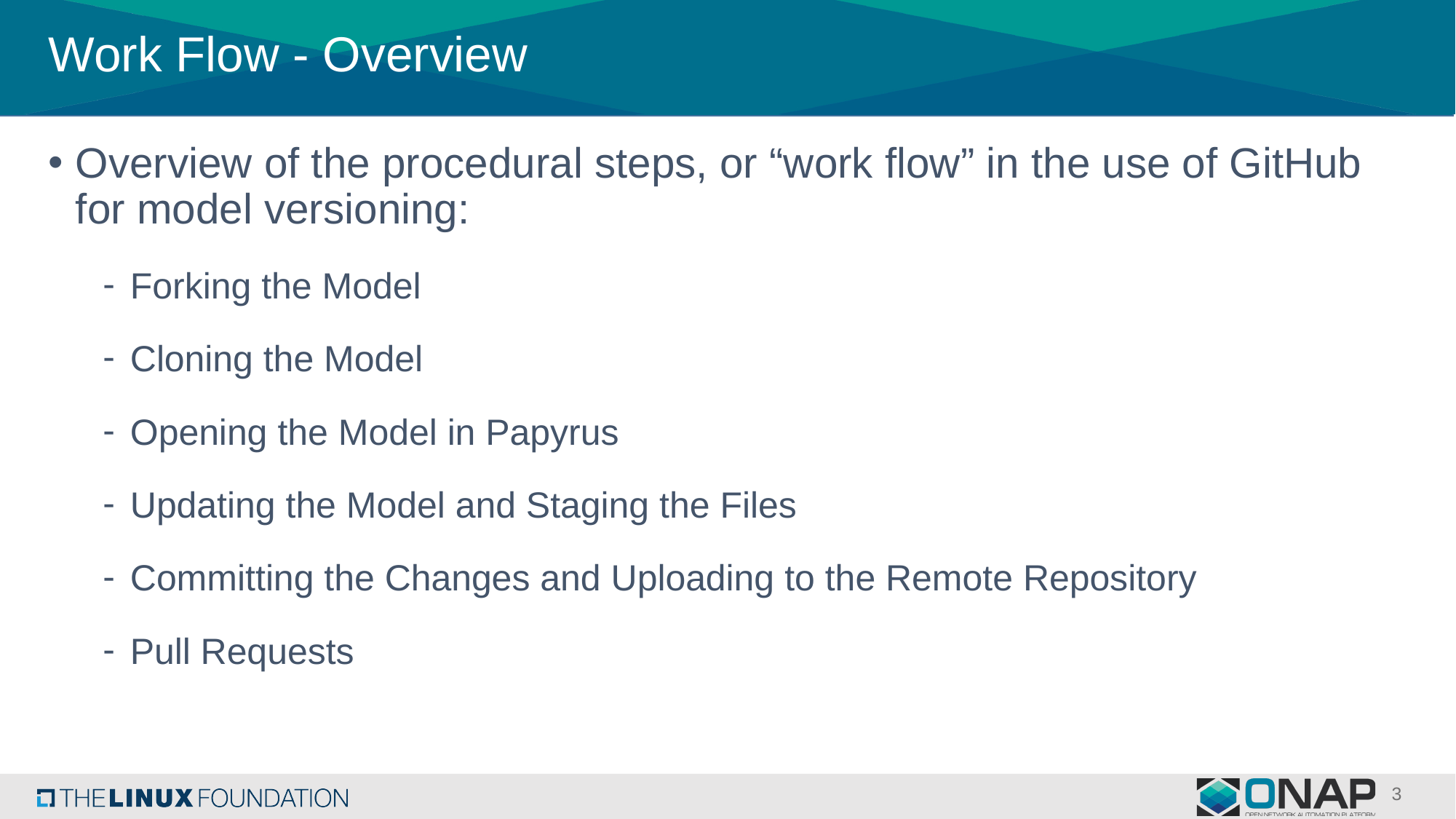

# Work Flow - Overview
Overview of the procedural steps, or “work flow” in the use of GitHub for model versioning:
Forking the Model
Cloning the Model
Opening the Model in Papyrus
Updating the Model and Staging the Files
Committing the Changes and Uploading to the Remote Repository
Pull Requests
3